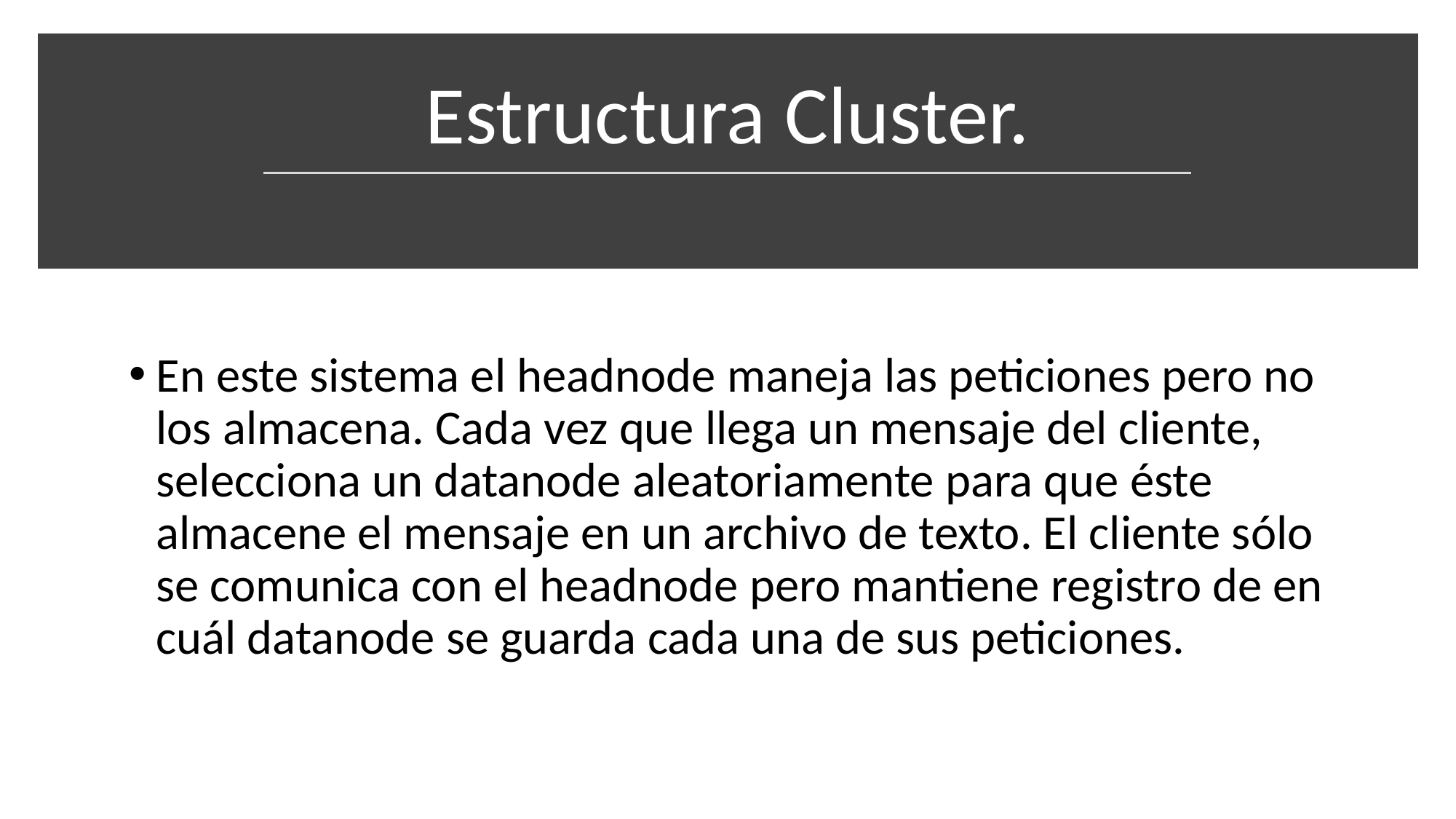

# Estructura Cluster.
En este sistema el headnode maneja las peticiones pero no los almacena. Cada vez que llega un mensaje del cliente, selecciona un datanode aleatoriamente para que éste almacene el mensaje en un archivo de texto. El cliente sólo se comunica con el headnode pero mantiene registro de en cuál datanode se guarda cada una de sus peticiones.